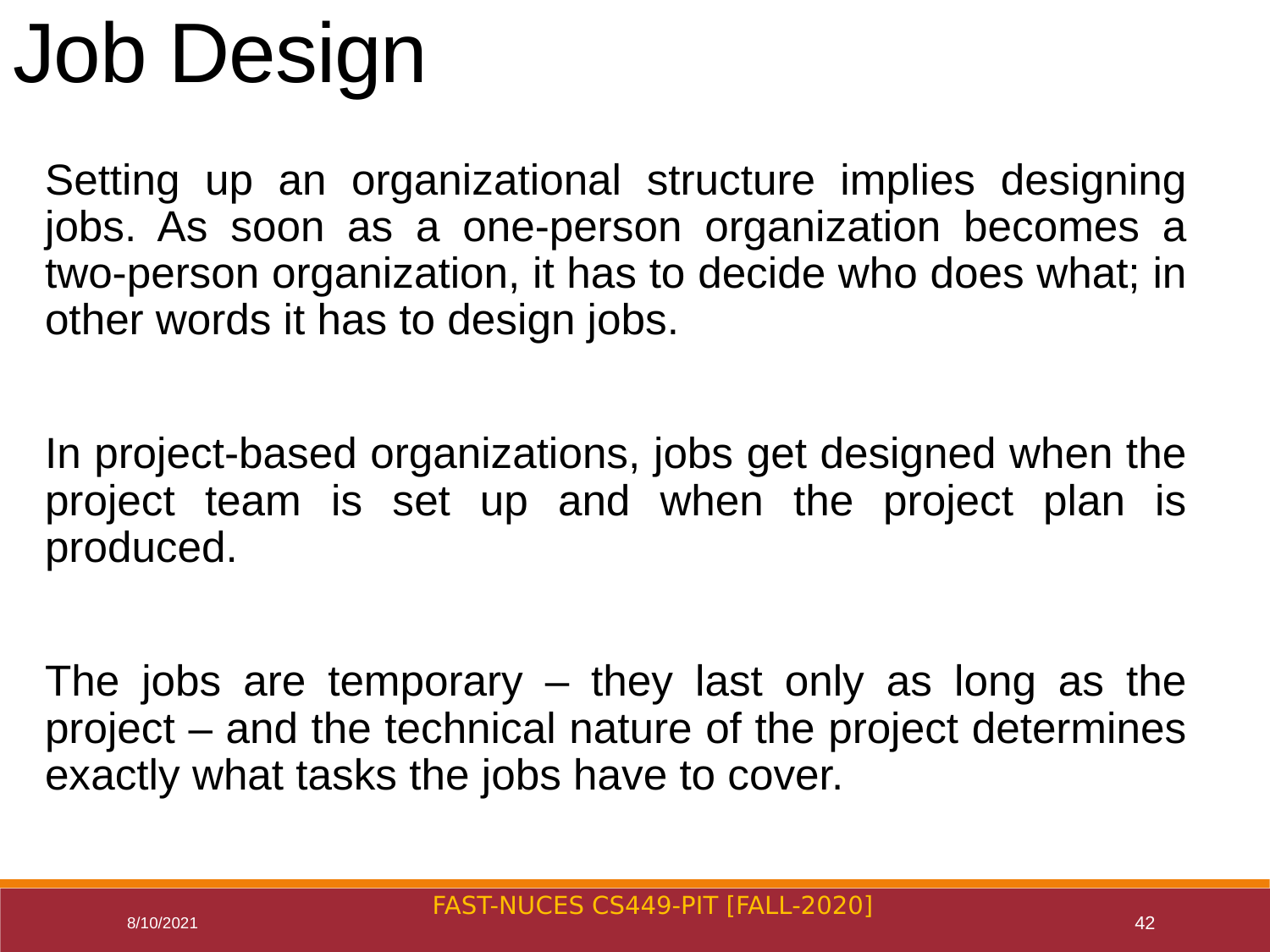

Job Design
Setting up an organizational structure implies designing jobs. As soon as a one-person organization becomes a two-person organization, it has to decide who does what; in other words it has to design jobs.

In project-based organizations, jobs get designed when the project team is set up and when the project plan is produced.

The jobs are temporary – they last only as long as the project – and the technical nature of the project determines exactly what tasks the jobs have to cover.
FAST-NUCES CS449-PIT [Fall-2020]
8/10/2021
42